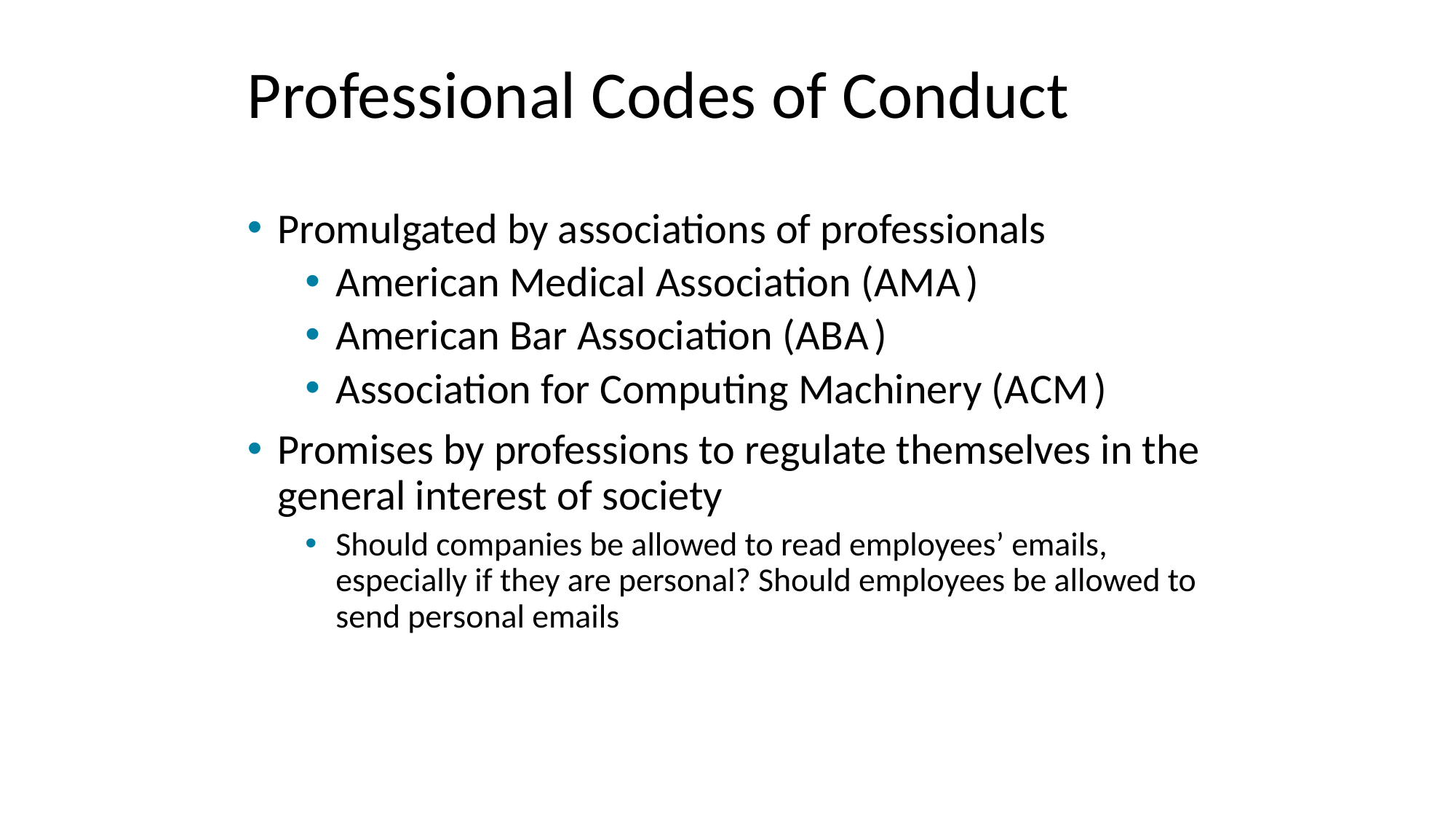

# Professional Codes of Conduct
Promulgated by associations of professionals
American Medical Association (A M A )
American Bar Association (A B A )
Association for Computing Machinery (A C M )
Promises by professions to regulate themselves in the general interest of society
Should companies be allowed to read employees’ emails, especially if they are personal? Should employees be allowed to send personal emails